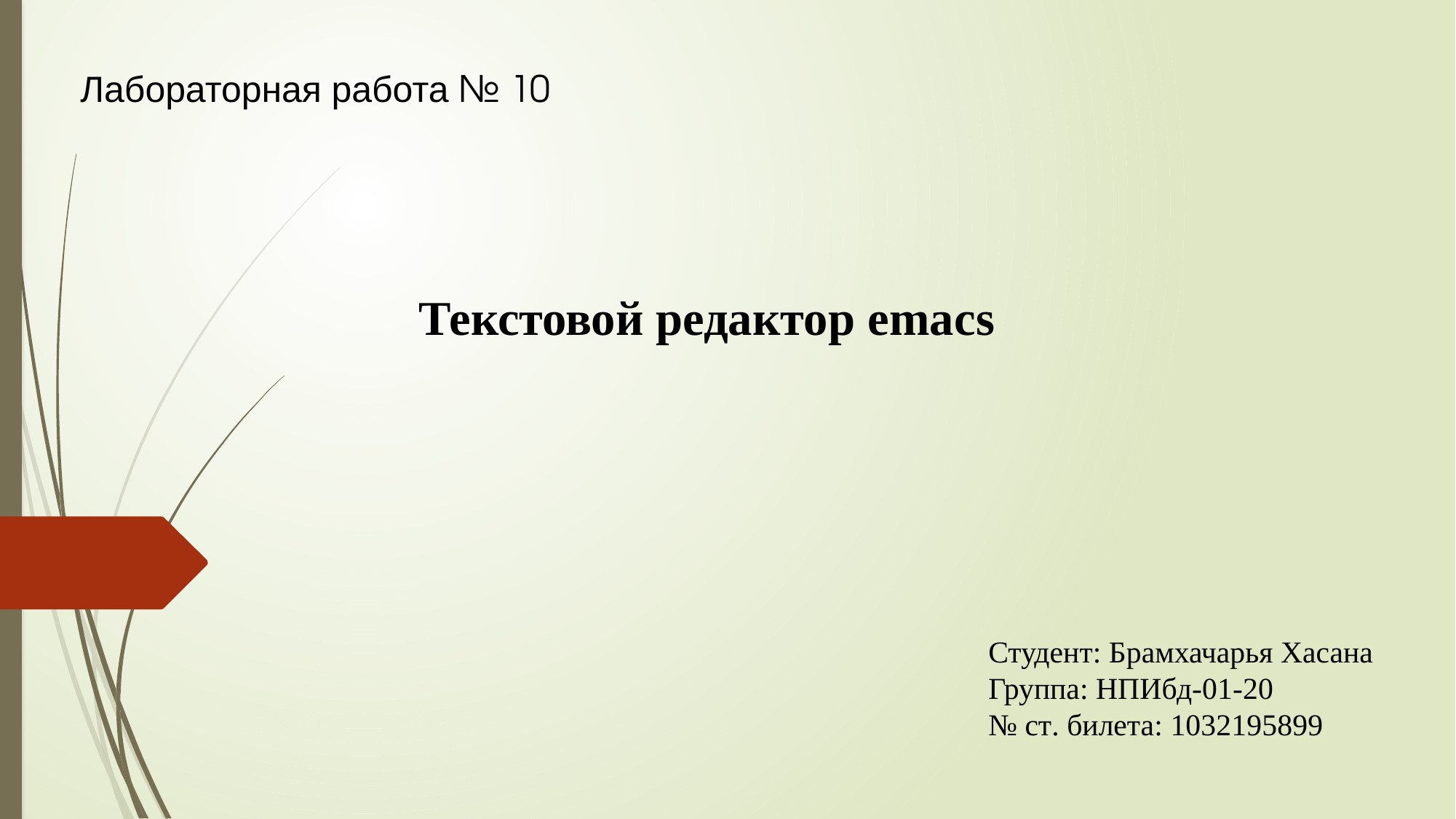

Лабораторная работа № 10
Текстовой редактор emacs
Студент: Брамхачарья Хасана
Группа: НПИбд-01-20
№ ст. билета: 1032195899